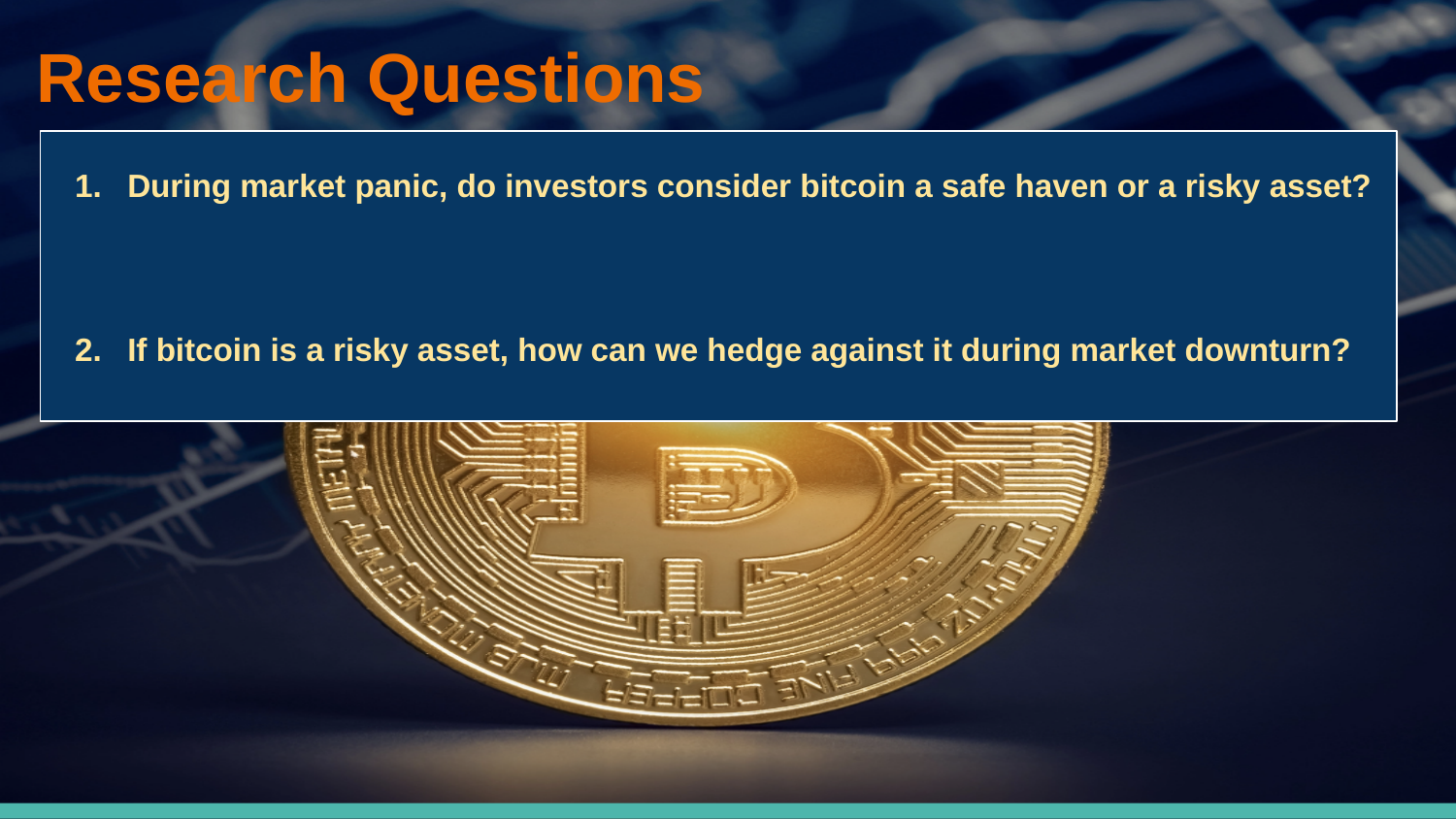

# Research Questions
During market panic, do investors consider bitcoin a safe haven or a risky asset?

If bitcoin is a risky asset, how can we hedge against it during market downturn?